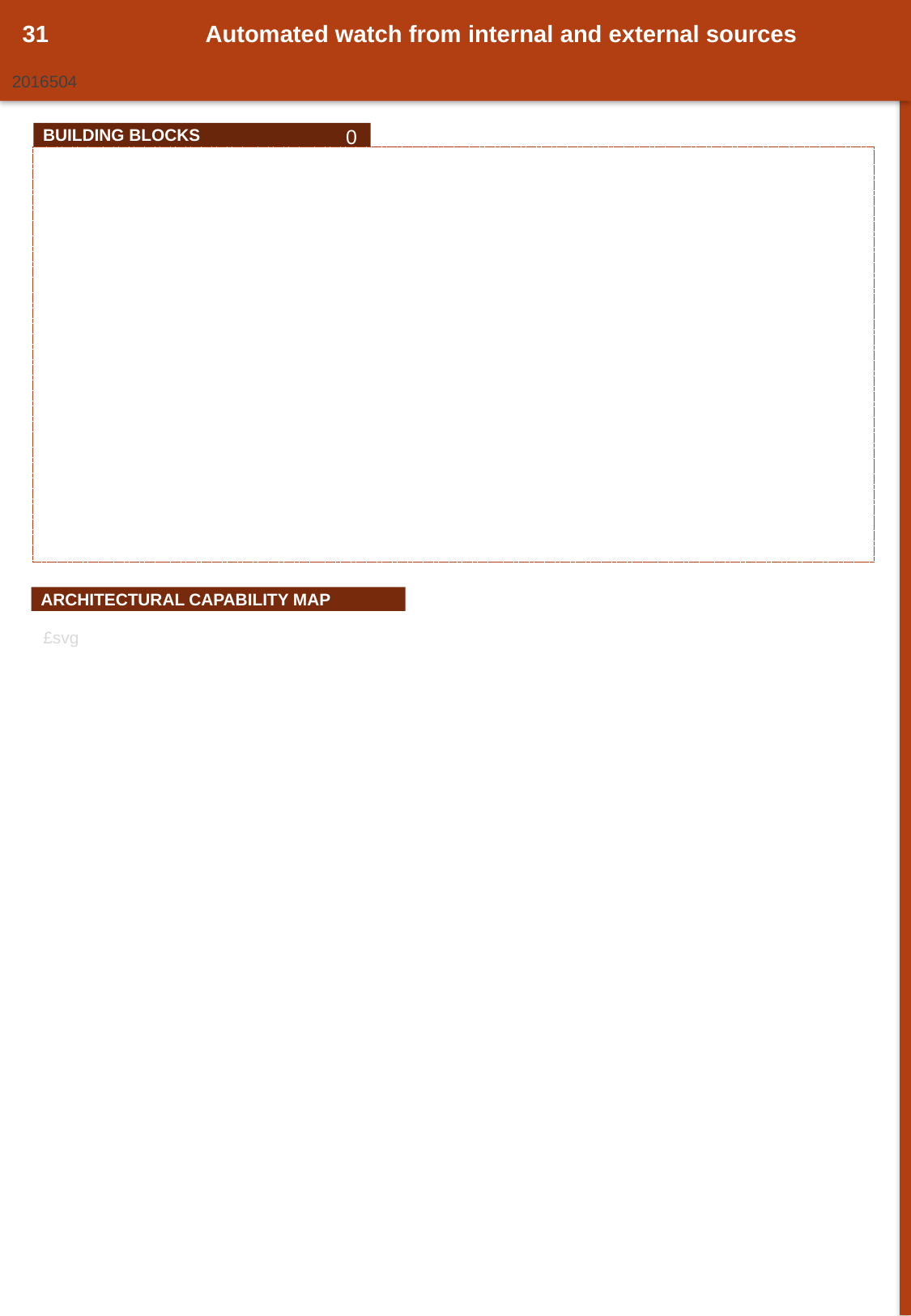

31
Automated watch from internal and external sources
2016504
0
BUILDING BLOCKS

ARCHITECTURAL CAPABILITY MAP
£svg